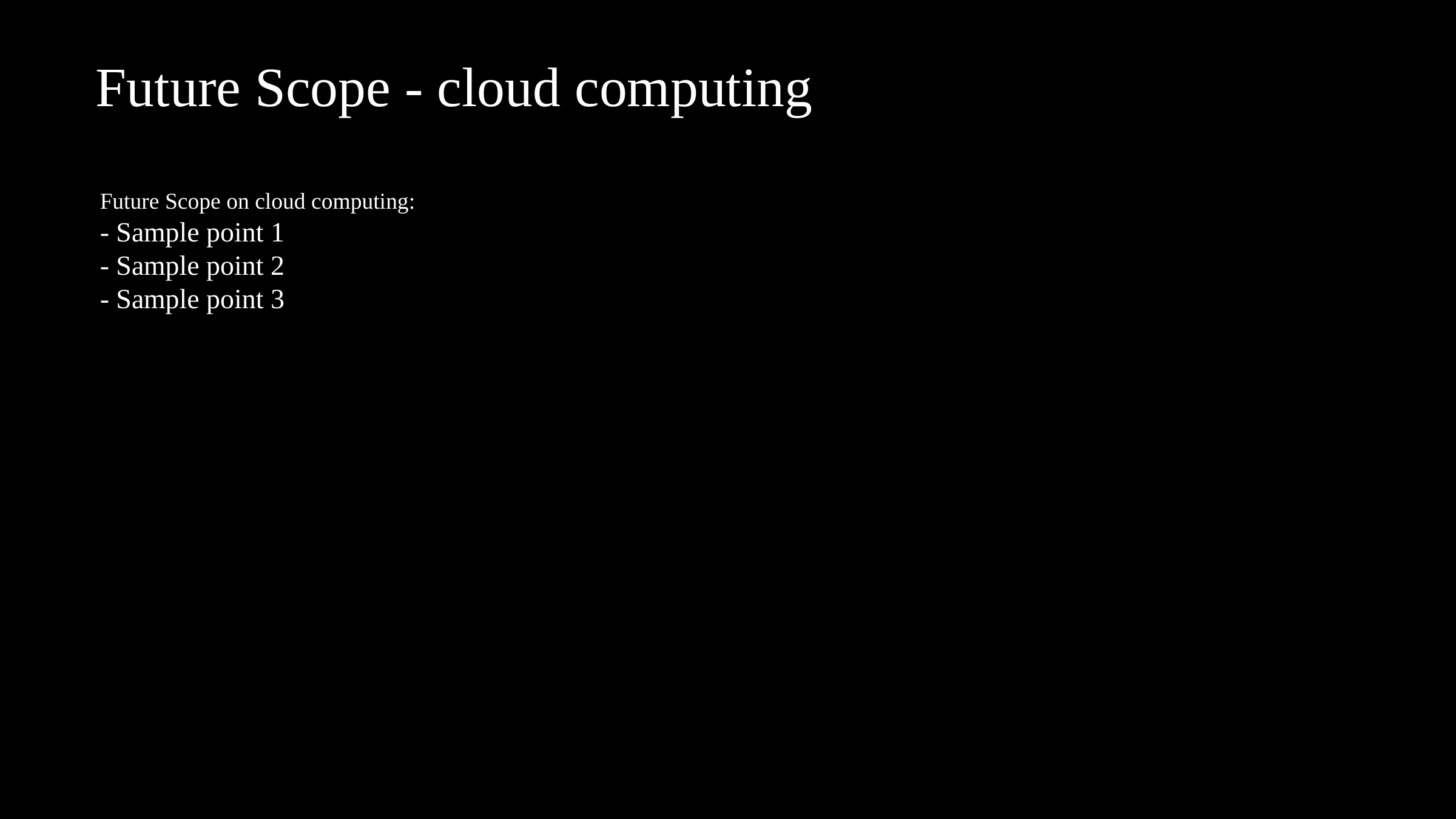

# Future Scope - cloud computing
Future Scope on cloud computing:
- Sample point 1
- Sample point 2
- Sample point 3